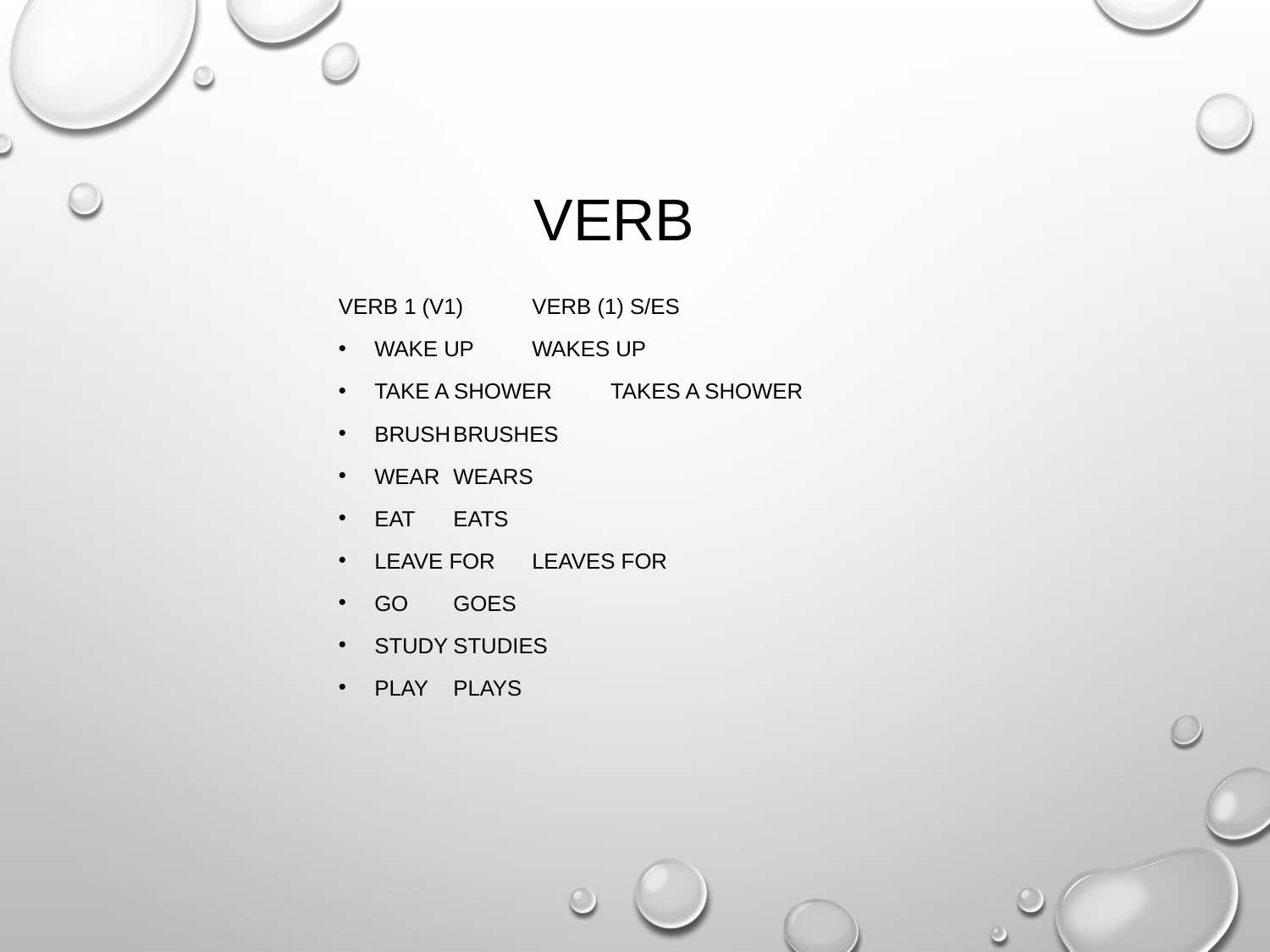

# Verb
Verb 1 (V1)			Verb (1) s/es
Wake up			Wakes up
Take a shower			Takes a shower
Brush				Brushes
Wear				Wears
Eat				Eats
Leave for			Leaves for
Go				Goes
Study				Studies
Play				Plays